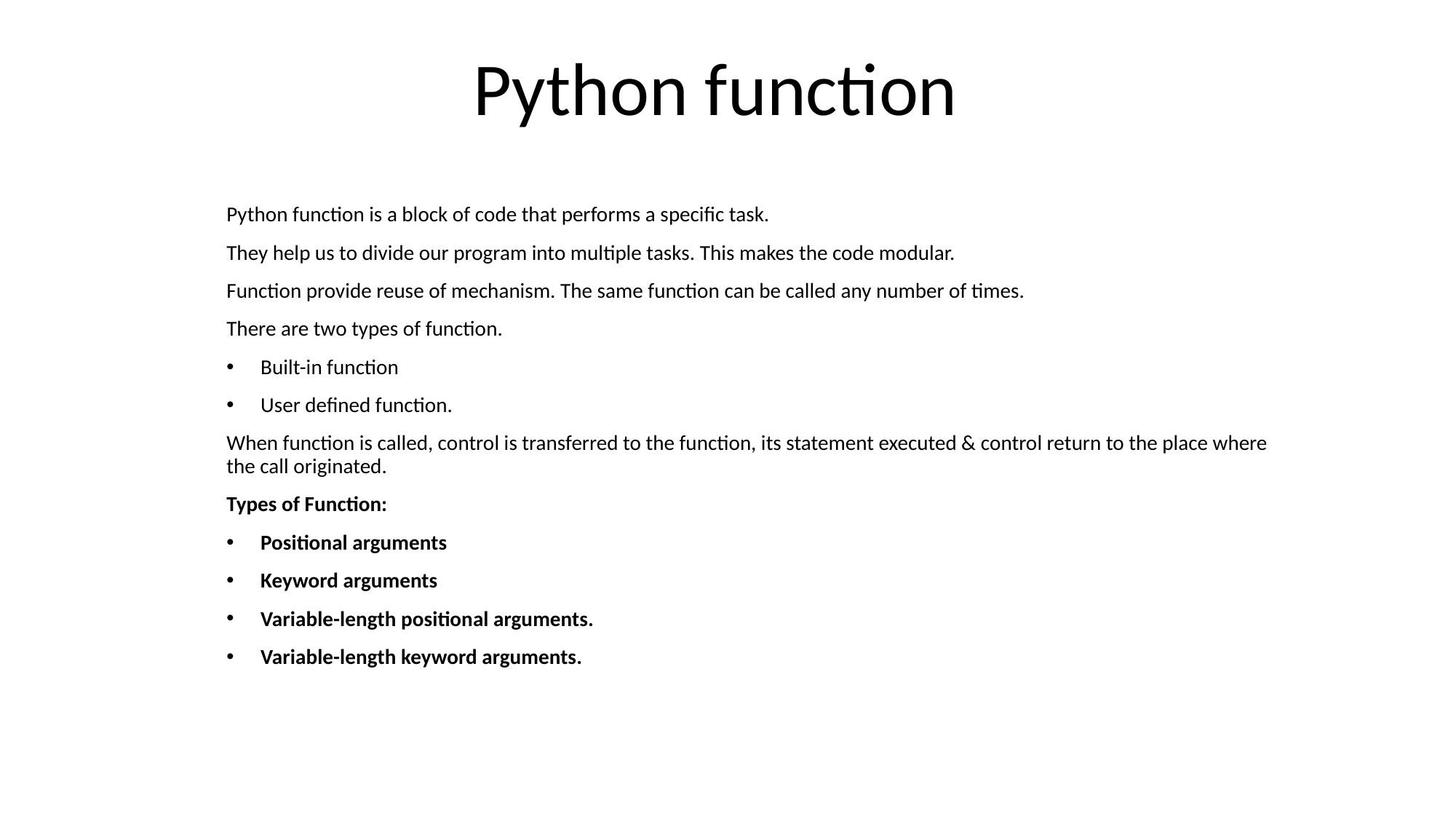

# Python function
Python function is a block of code that performs a specific task.
They help us to divide our program into multiple tasks. This makes the code modular.
Function provide reuse of mechanism. The same function can be called any number of times.
There are two types of function.
Built-in function
User defined function.
When function is called, control is transferred to the function, its statement executed & control return to the place where the call originated.
Types of Function:
Positional arguments
Keyword arguments
Variable-length positional arguments.
Variable-length keyword arguments.